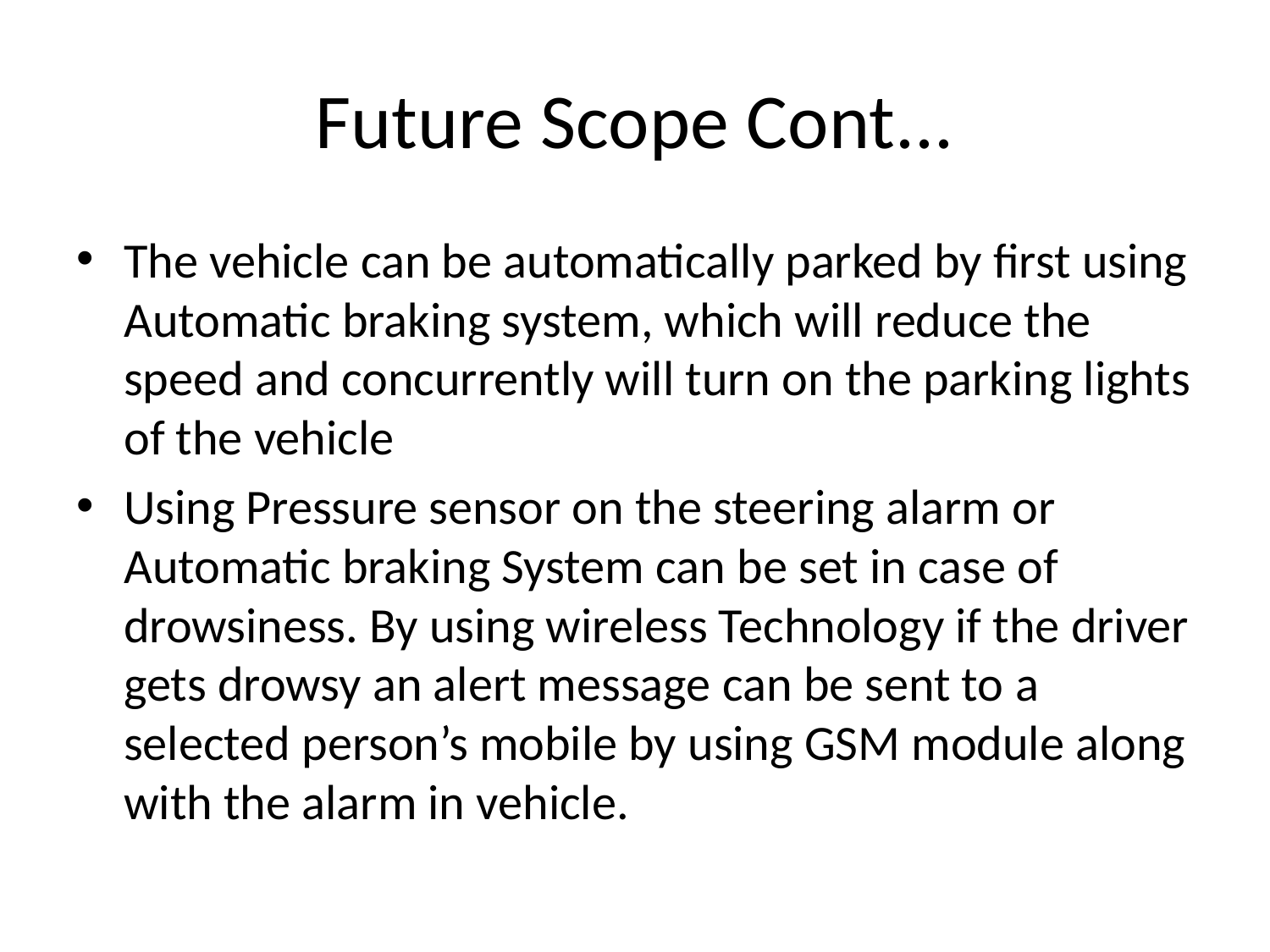

# Future Scope Cont...
The vehicle can be automatically parked by first using Automatic braking system, which will reduce the speed and concurrently will turn on the parking lights of the vehicle
Using Pressure sensor on the steering alarm or Automatic braking System can be set in case of drowsiness. By using wireless Technology if the driver gets drowsy an alert message can be sent to a selected person’s mobile by using GSM module along with the alarm in vehicle.